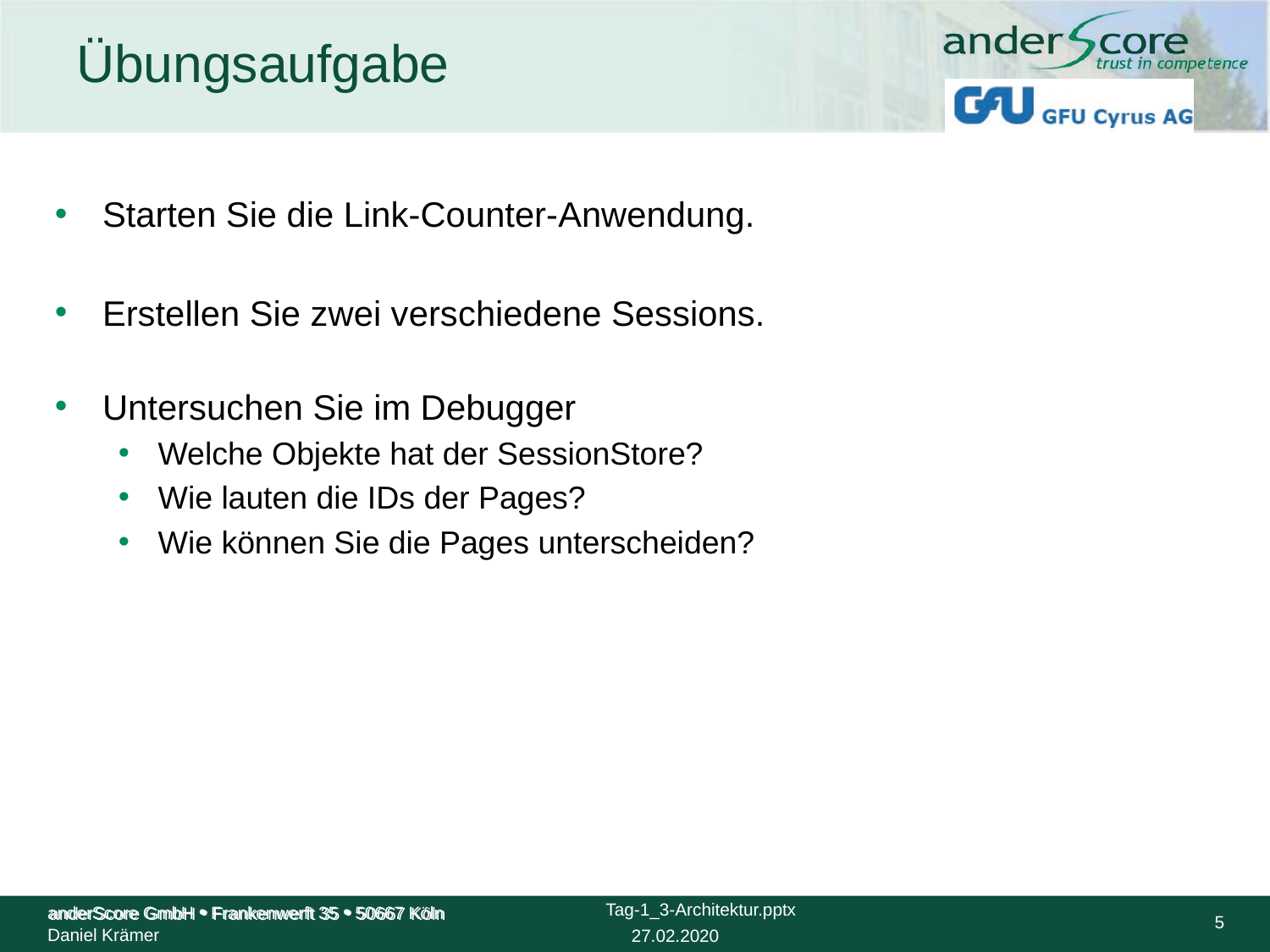

# Übungsaufgabe

Starten Sie die Link-Counter-Anwendung.

Erstellen Sie zwei verschiedene Sessions.

Untersuchen Sie im Debugger
Welche Objekte hat der SessionStore?
Wie lauten die IDs der Pages?
Wie können Sie die Pages unterscheiden?